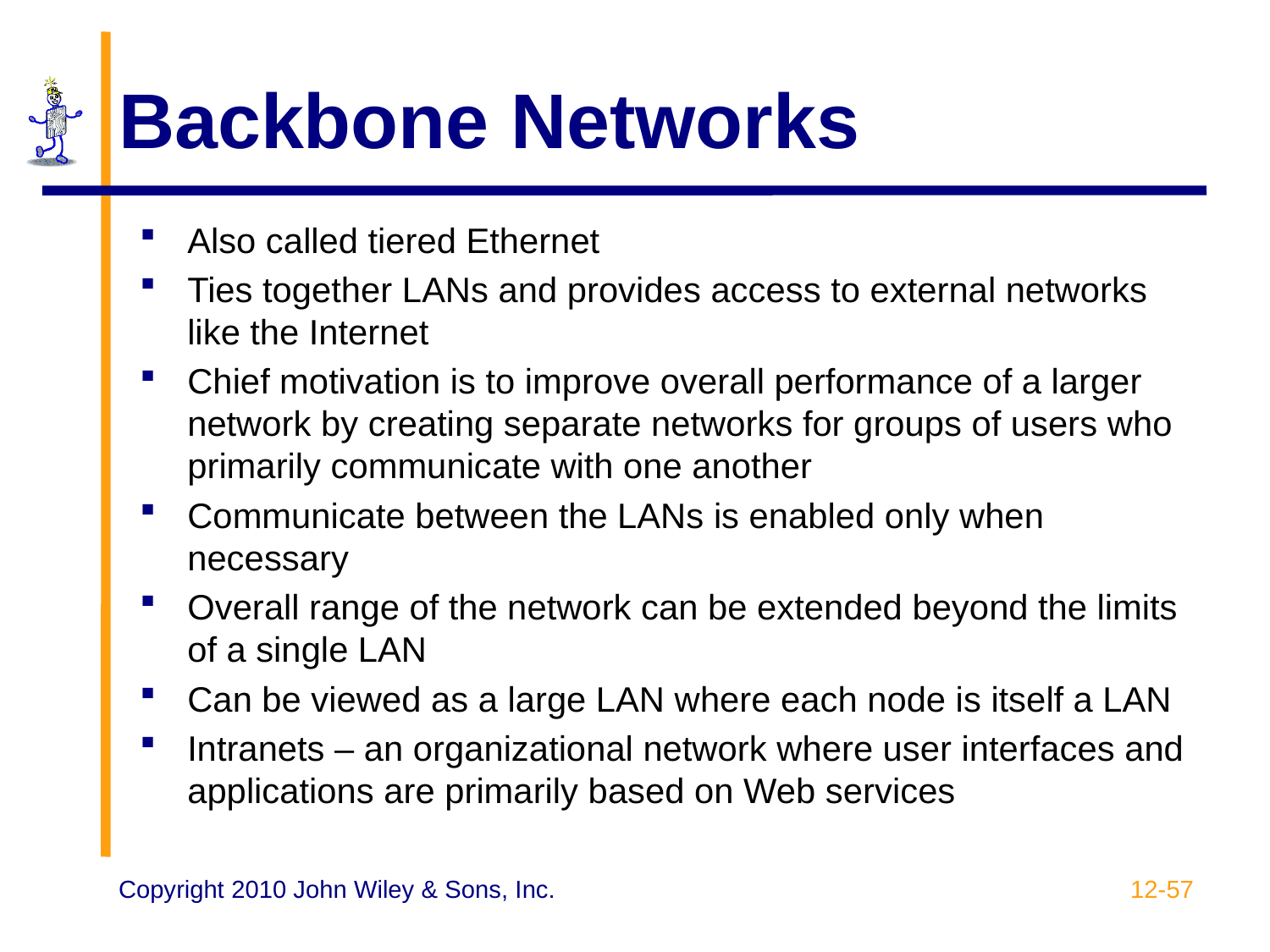

# Backbone Networks
Also called tiered Ethernet
Ties together LANs and provides access to external networks like the Internet
Chief motivation is to improve overall performance of a larger network by creating separate networks for groups of users who primarily communicate with one another
Communicate between the LANs is enabled only when necessary
Overall range of the network can be extended beyond the limits of a single LAN
Can be viewed as a large LAN where each node is itself a LAN
Intranets – an organizational network where user interfaces and applications are primarily based on Web services

12-57
Copyright 2010 John Wiley & Sons, Inc.